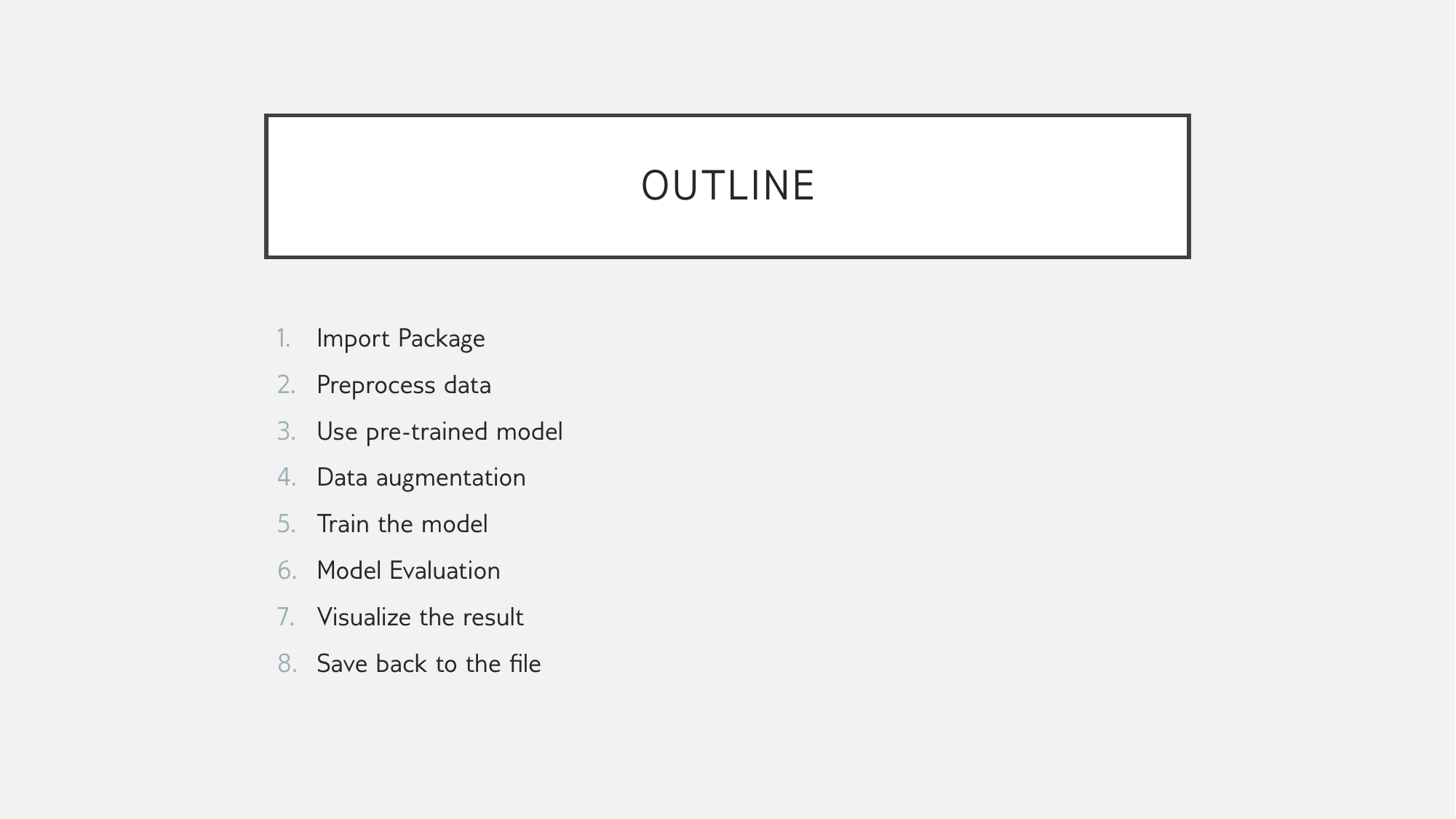

# outline
Import Package
Preprocess data
Use pre-trained model
Data augmentation
Train the model
Model Evaluation
Visualize the result
Save back to the file